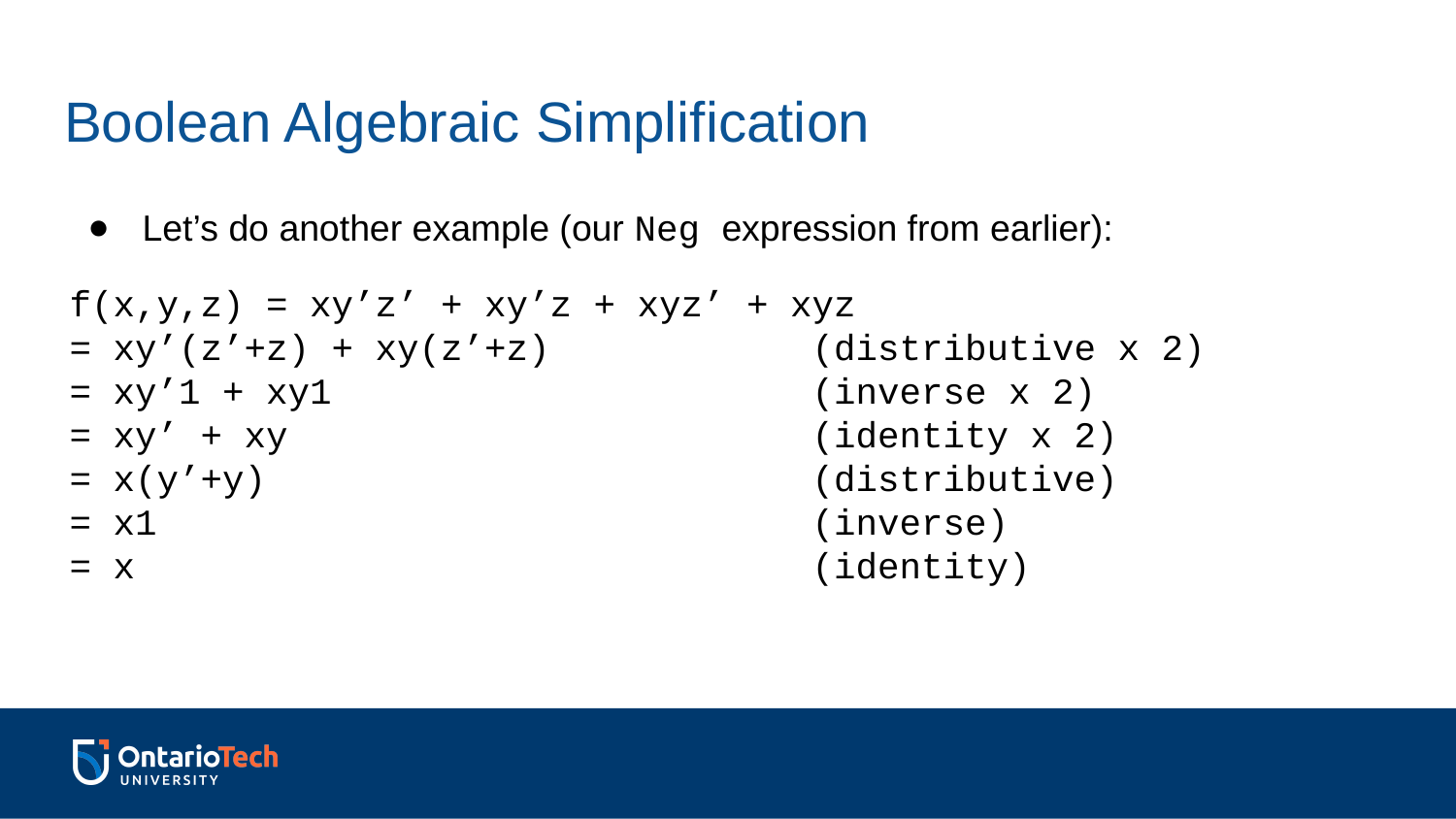

# Boolean Algebraic Simplification
Let’s do another example (our Neg expression from earlier):
f(x,y,z) = xy’z’ + xy’z + xyz’ + xyz
= xy’(z’+z) + xy(z’+z)            (distributive x 2)
= xy’1 + xy1                      (inverse x 2)
= xy’ + xy                        (identity x 2)
= x(y’+y)                         (distributive)
= x1                              (inverse)
= x                               (identity)